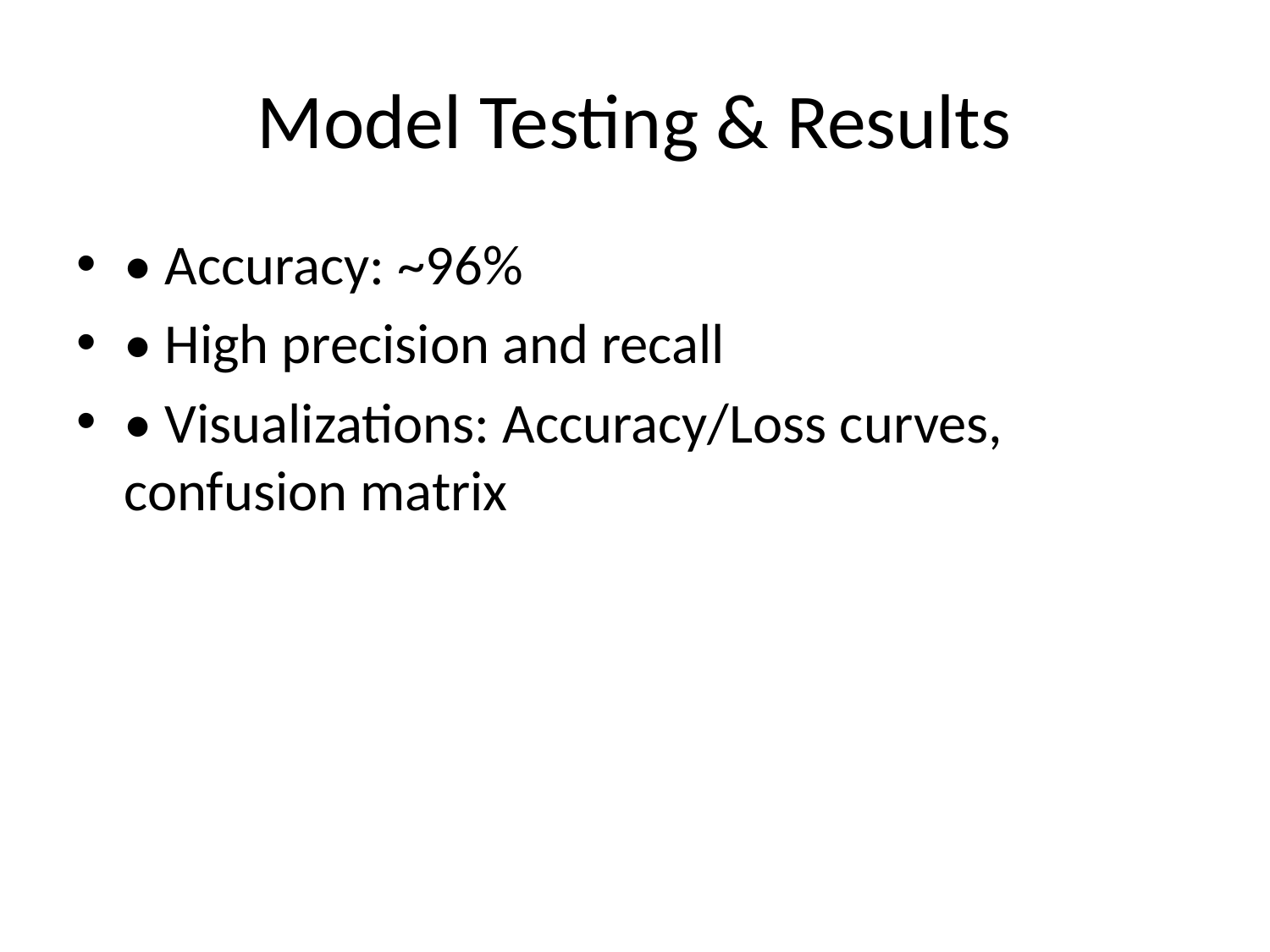

# Model Testing & Results
• Accuracy: ~96%
• High precision and recall
• Visualizations: Accuracy/Loss curves, confusion matrix